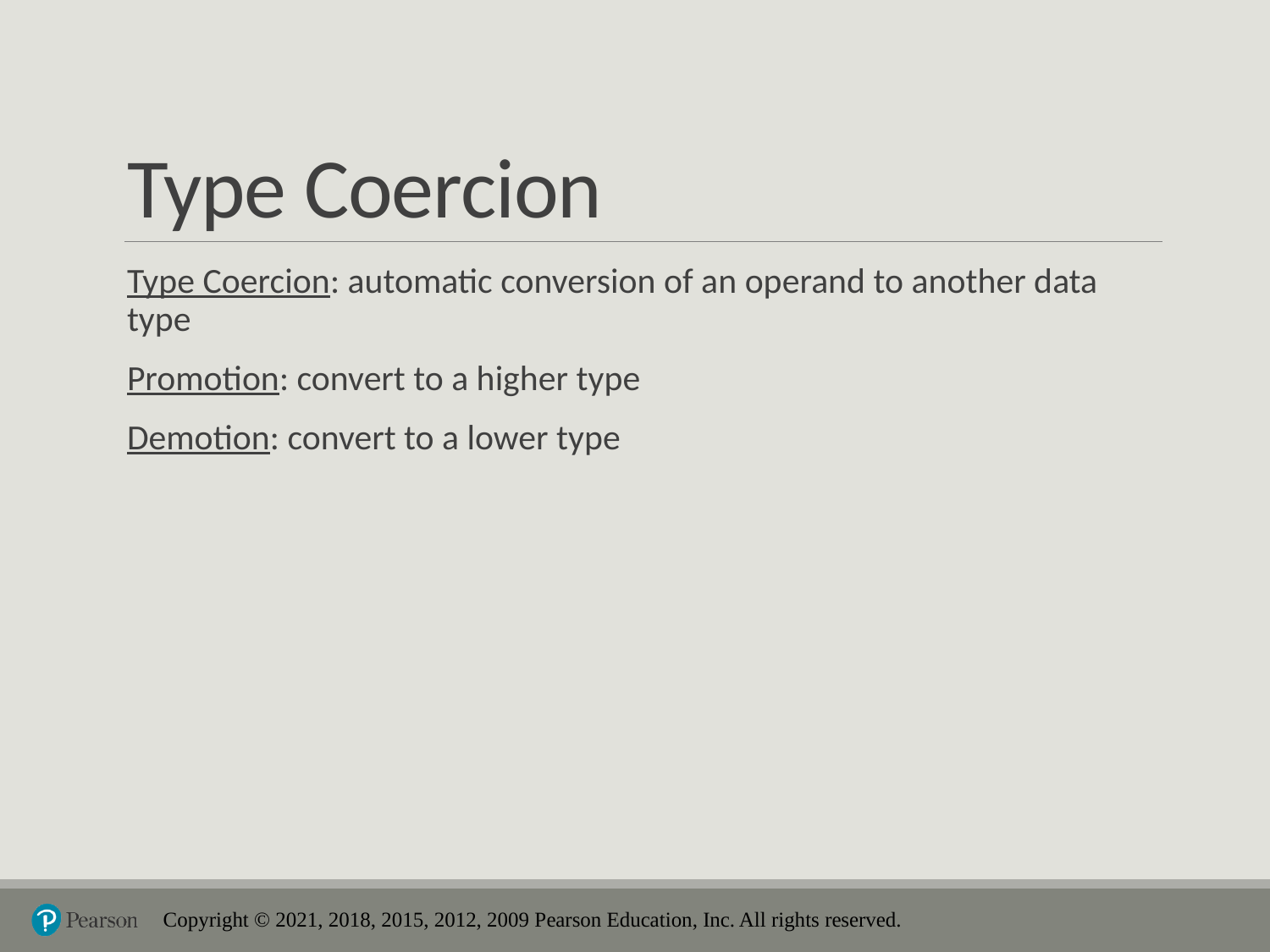

# Type Coercion
Type Coercion: automatic conversion of an operand to another data type
Promotion: convert to a higher type
Demotion: convert to a lower type